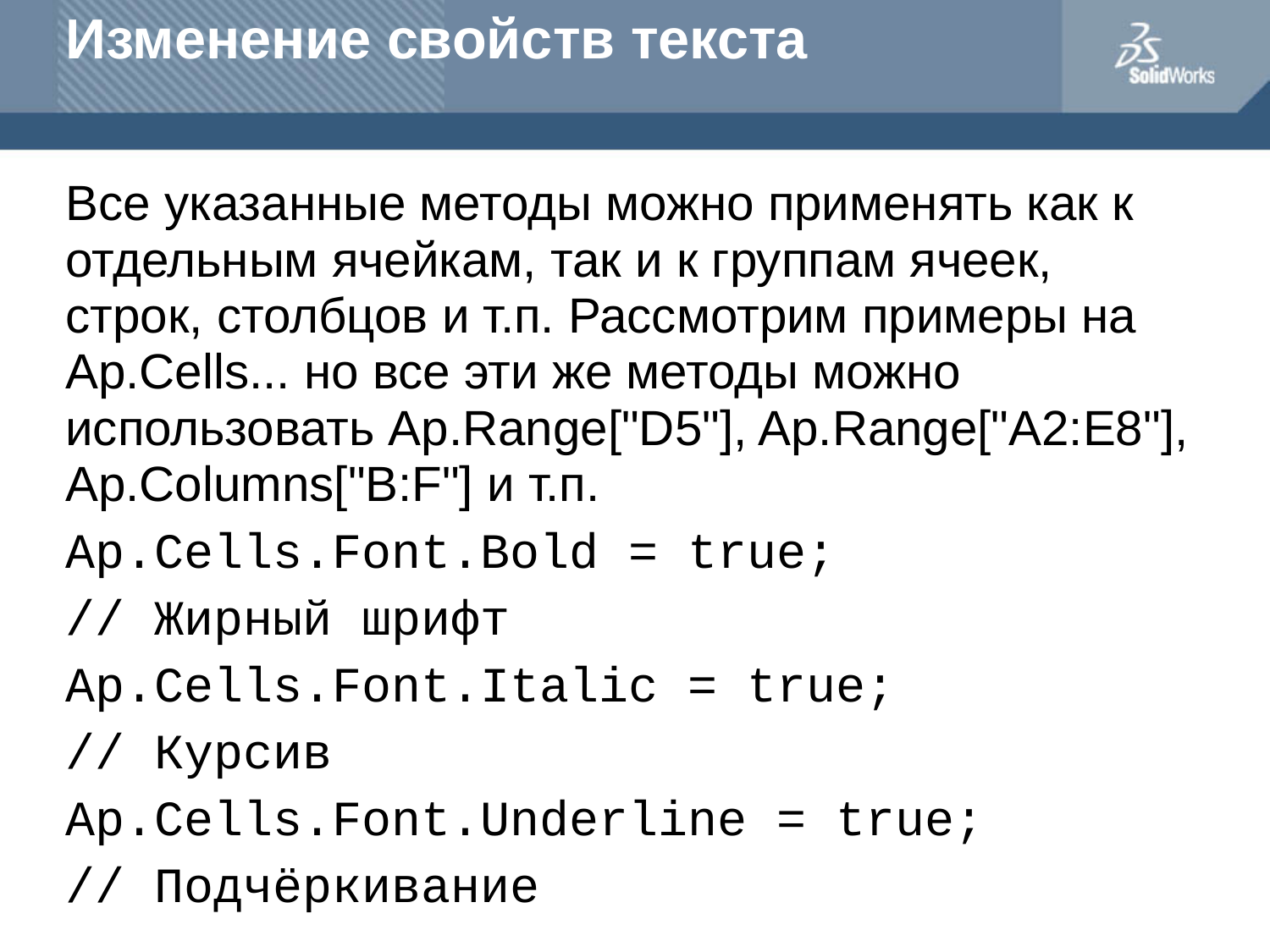

# Изменение свойств текста
Все указанные методы можно применять как к отдельным ячейкам, так и к группам ячеек, строк, столбцов и т.п. Рассмотрим примеры на Ap.Cells... но все эти же методы можно использовать Ap.Range["D5"], Ap.Range["A2:E8"], Ap.Columns["B:F"] и т.п.
Ap.Cells.Font.Bold = true;
// Жирный шрифт
Ap.Cells.Font.Italic = true;
// Курсив
Ap.Cells.Font.Underline = true;
// Подчёркивание